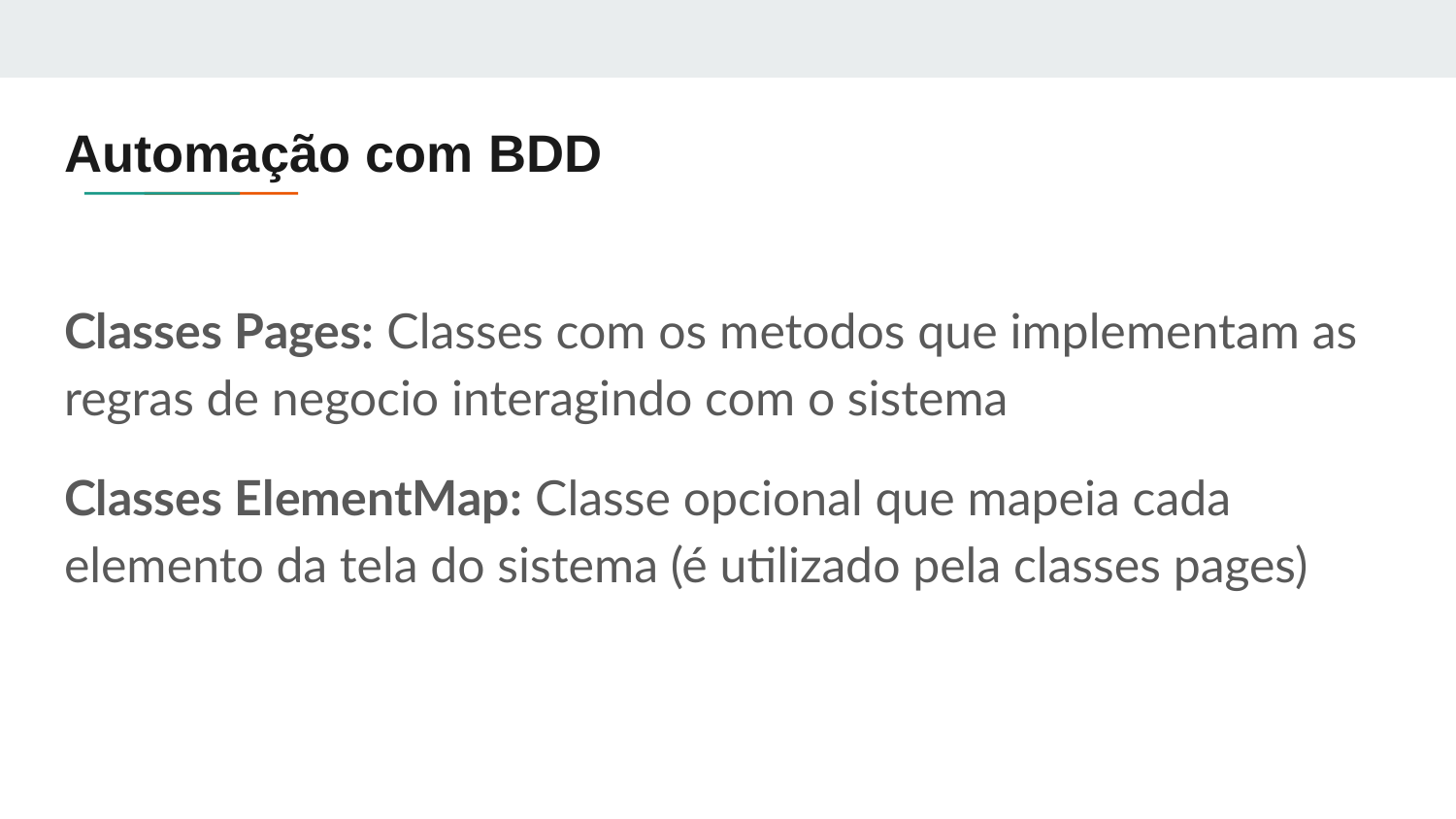

# Automação com BDD
Classes Pages: Classes com os metodos que implementam as regras de negocio interagindo com o sistema
Classes ElementMap: Classe opcional que mapeia cada elemento da tela do sistema (é utilizado pela classes pages)